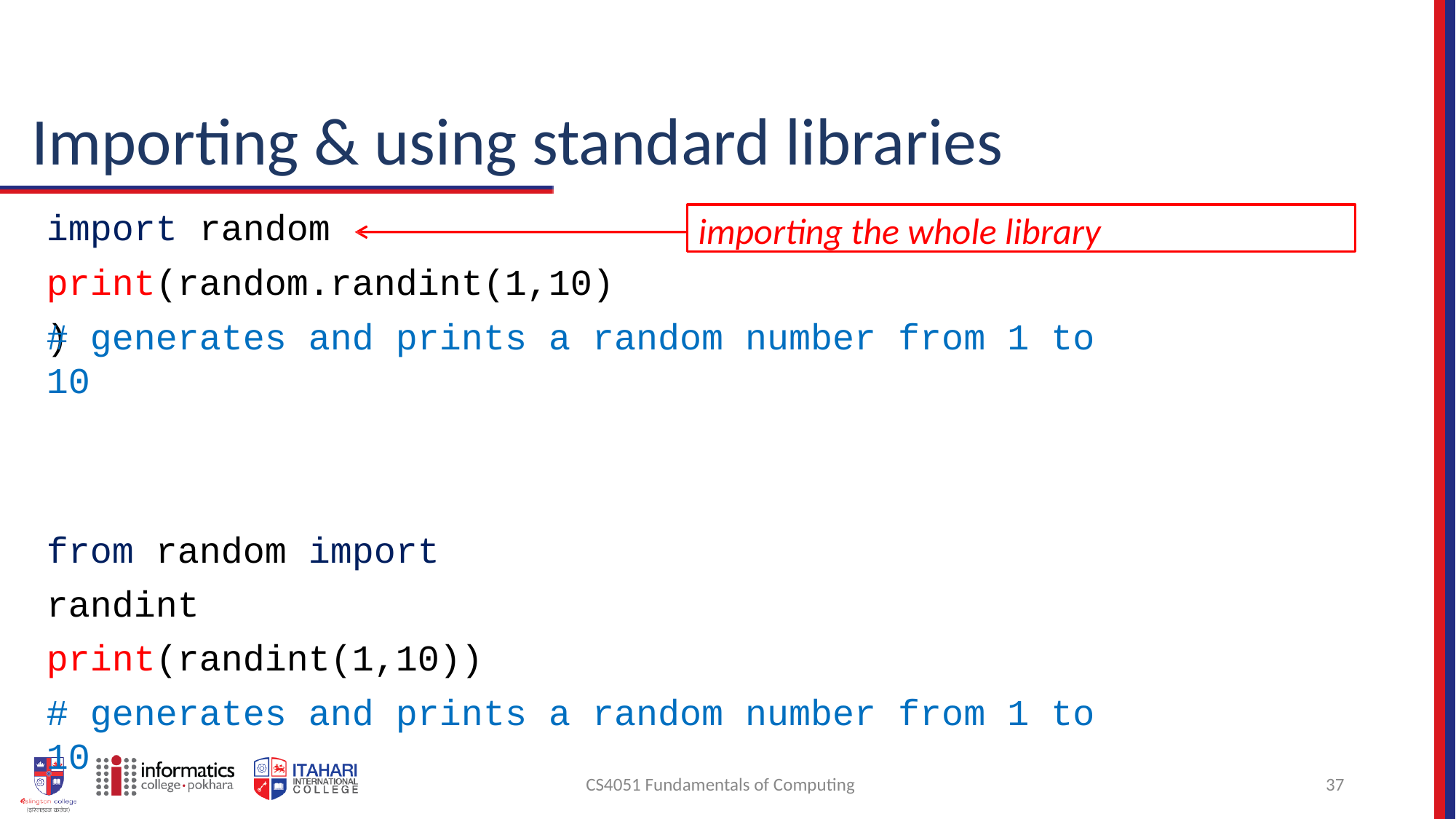

# Importing & using standard libraries
import random  print(random.randint(1,10))
importing the whole library

# generates and prints a random number from 1 to 10

from random import randint  print(randint(1,10))
# generates and prints a random number from 1 to 10
CS4051 Fundamentals of Computing
37